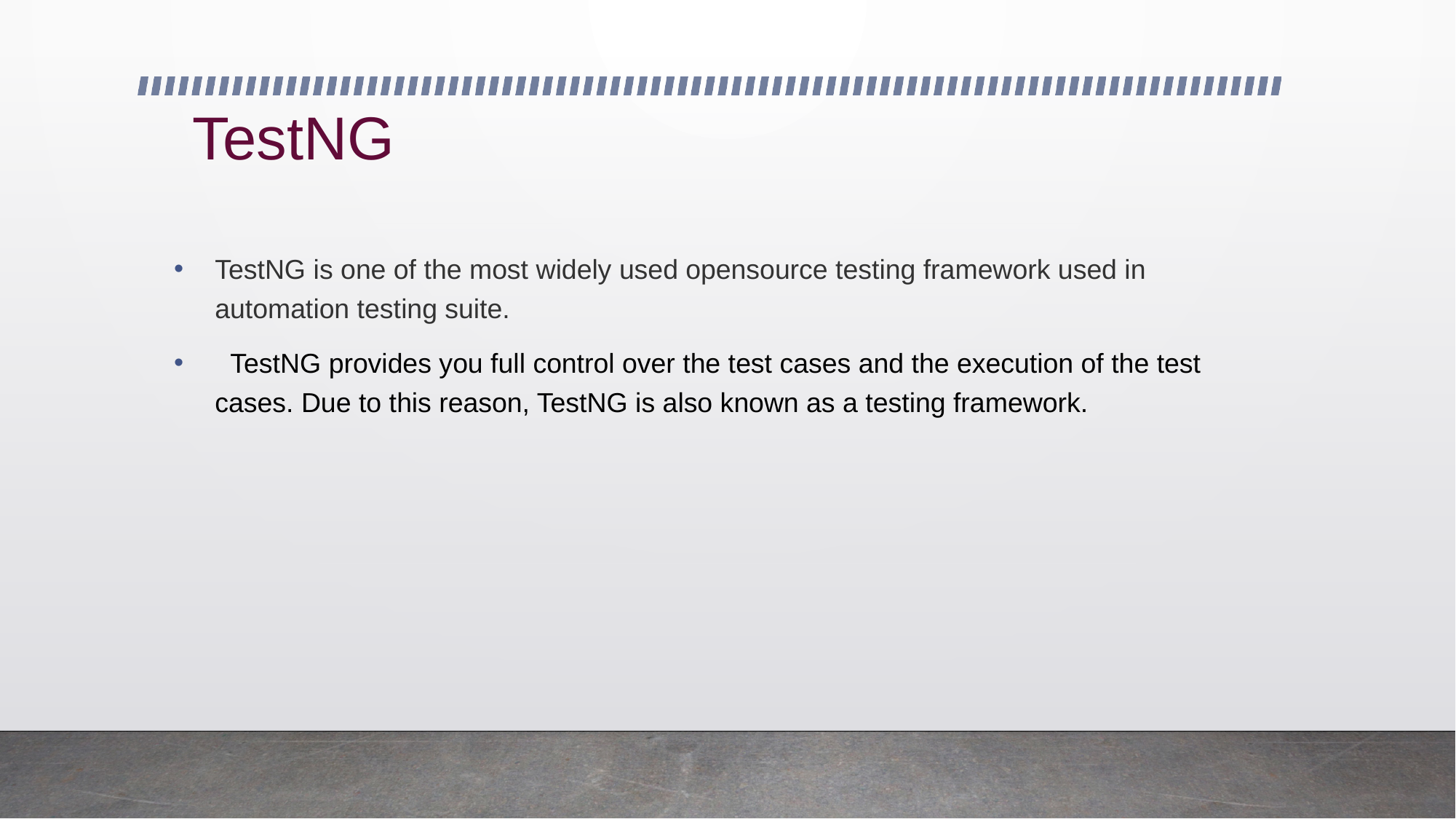

# TestNG
TestNG is one of the most widely used opensource testing framework used in automation testing suite.
  TestNG provides you full control over the test cases and the execution of the test cases. Due to this reason, TestNG is also known as a testing framework.